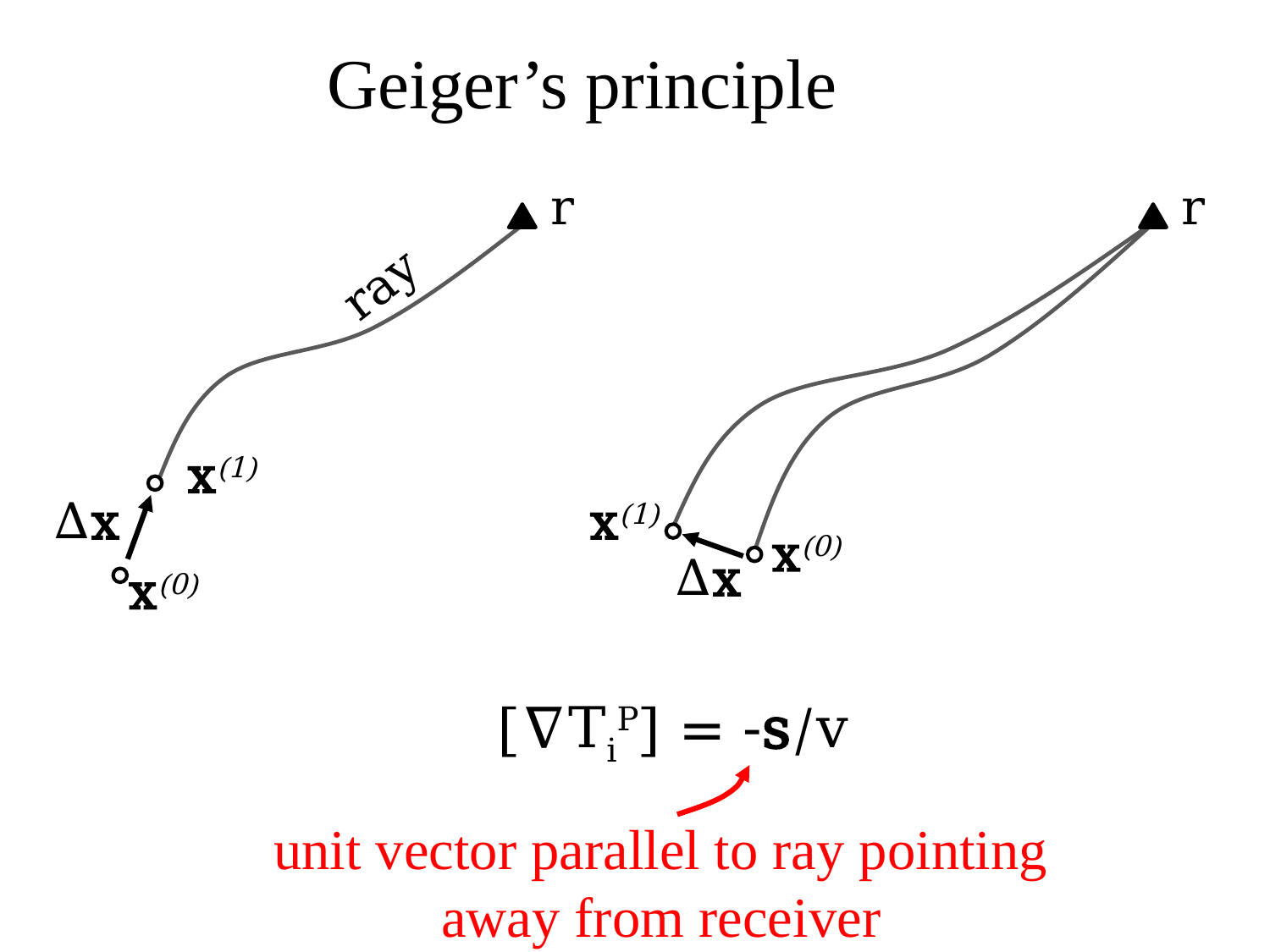

Geiger’s principle
r
r

ray
x(1)

Δx
x(1)
x(0)

Δx

x(0)

[∇TiP] = -s/v

unit vector parallel to ray pointing away from receiver